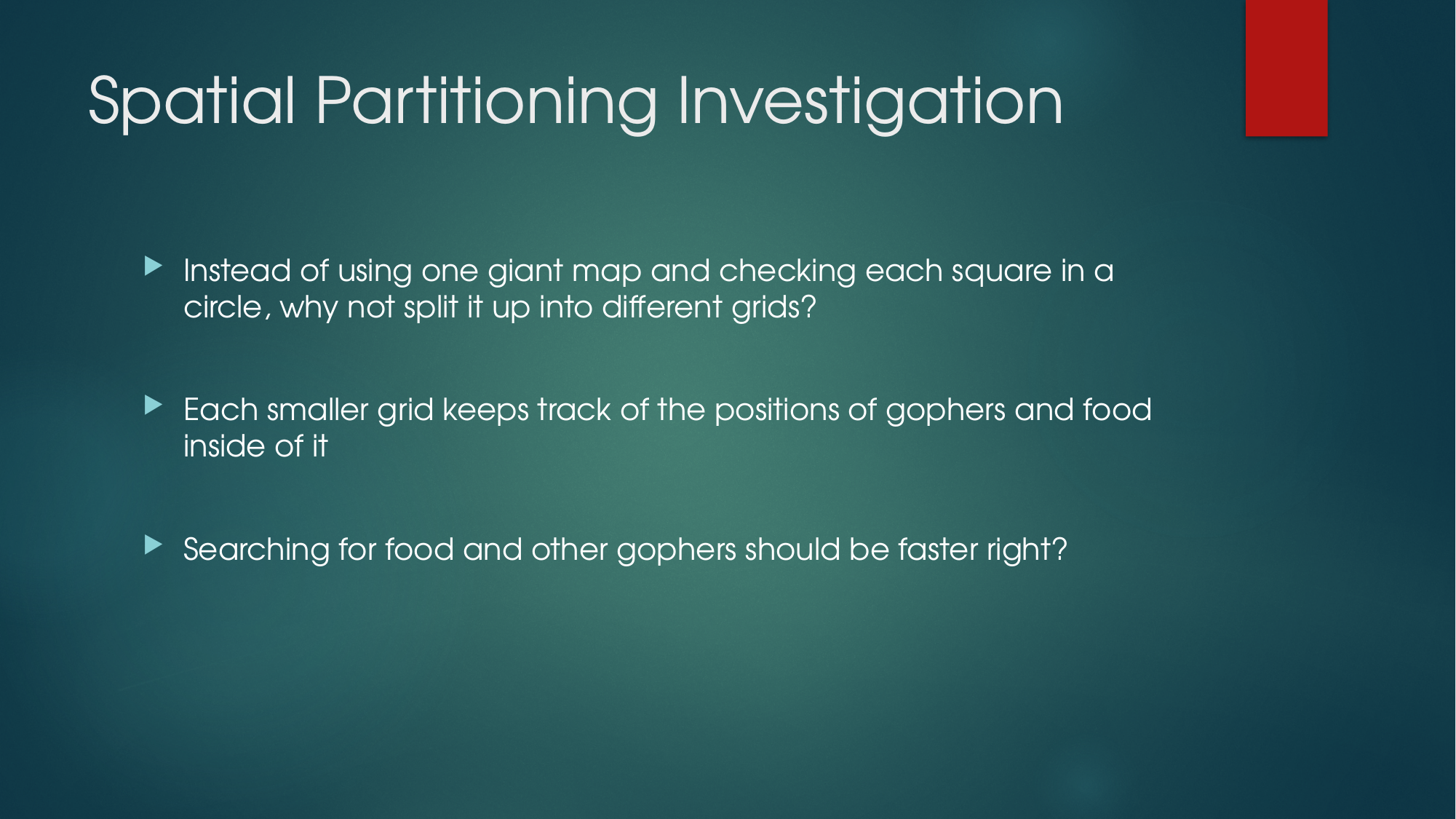

# Spatial Partitioning Investigation
Instead of using one giant map and checking each square in a circle, why not split it up into different grids?

Each smaller grid keeps track of the positions of gophers and food inside of it

Searching for food and other gophers should be faster right?